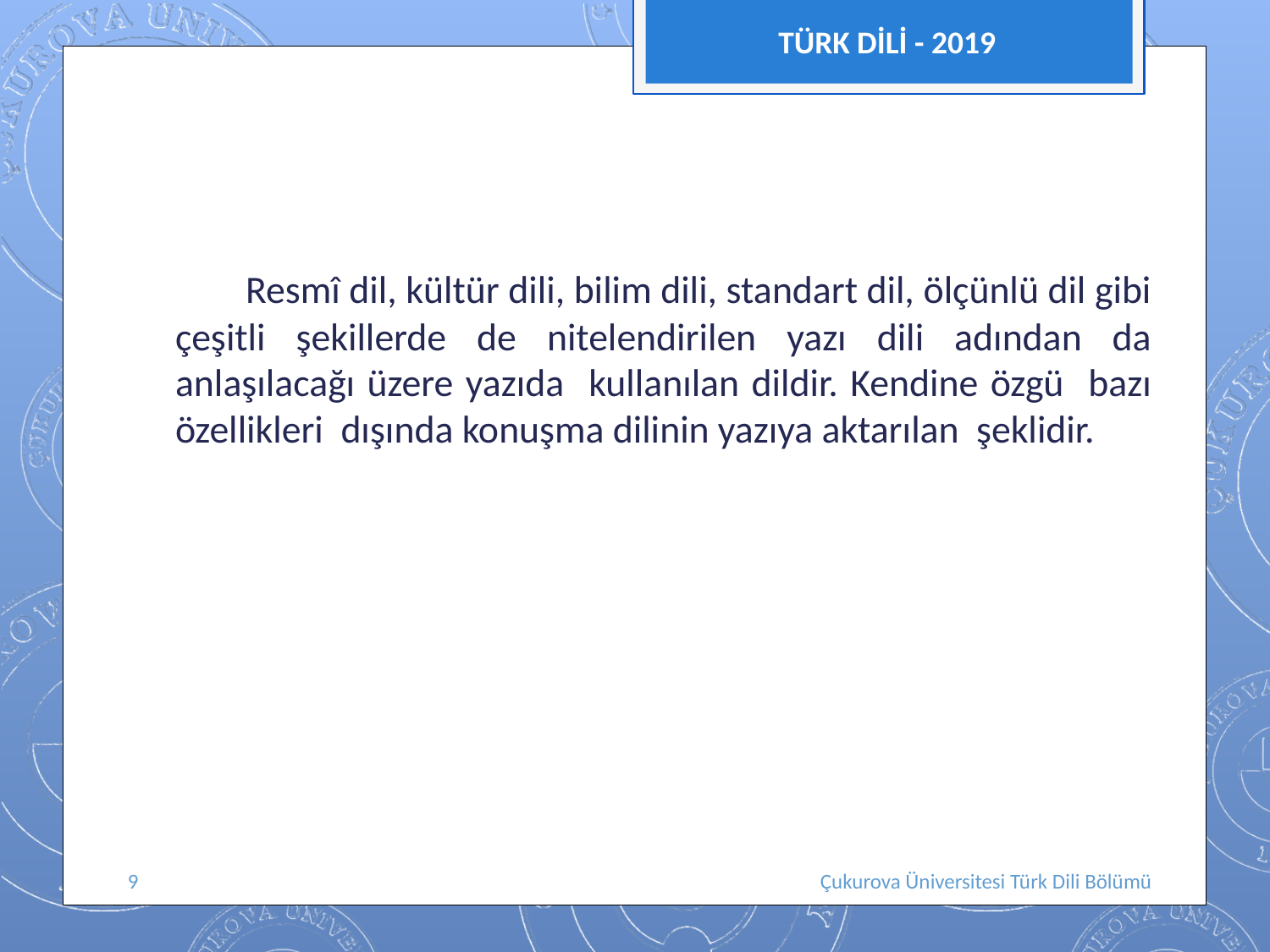

TÜRK DİLİ - 2019

           Resmî dil, kültür dili, bilim dili, standart dil, ölçünlü dil gibi çeşitli şekillerde de nitelendirilen yazı dili adından da anlaşılacağı üzere yazıda  kullanılan dildir. Kendine özgü  bazı özellikleri  dışında konuşma dilinin yazıya aktarılan  şeklidir.

9
Çukurova Üniversitesi Türk Dili Bölümü